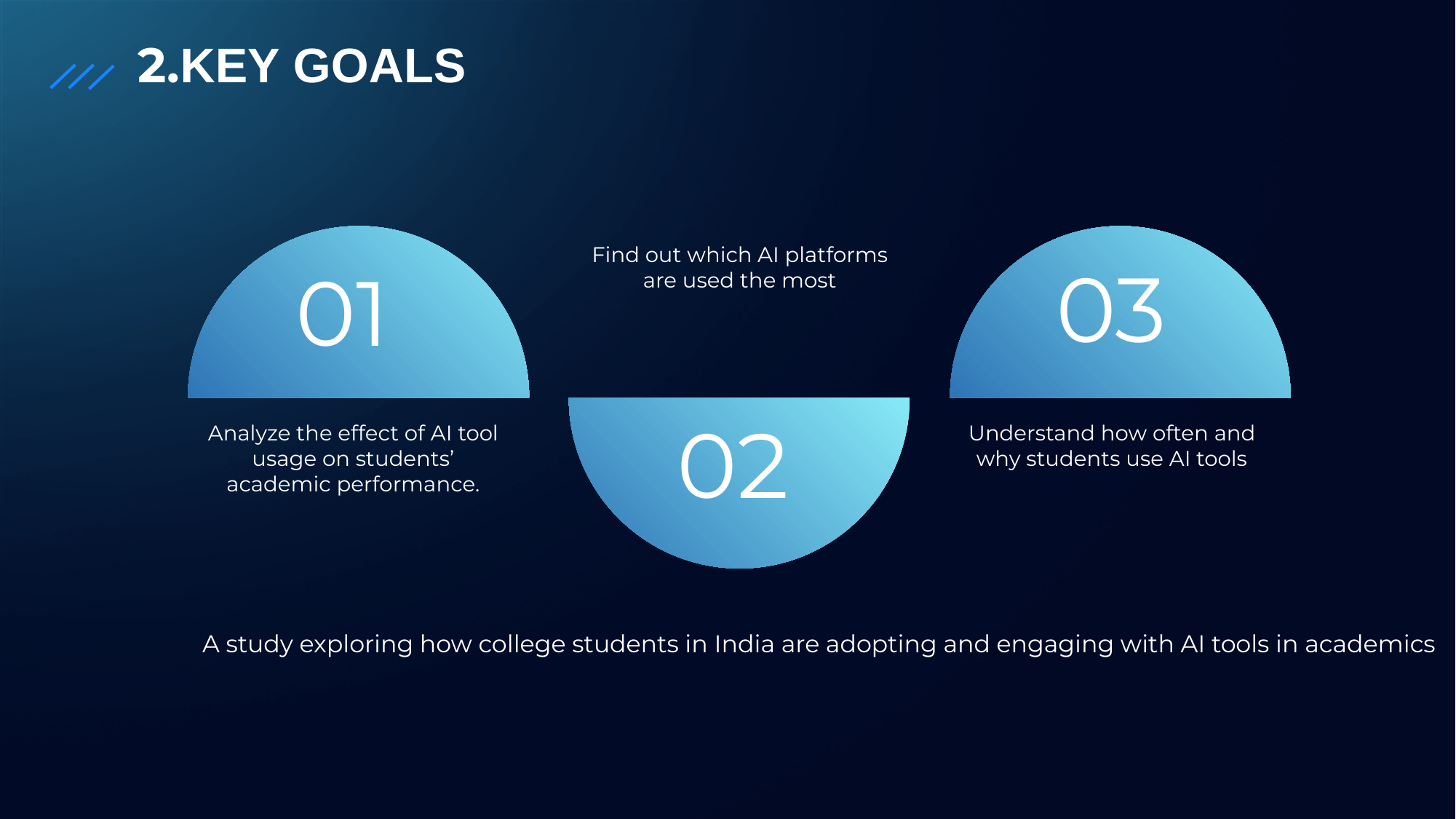

2.KEY GOALS

03

01
Find out which AI platforms are used the most

02
Analyze the effect of AI tool usage on students’ academic performance.

Understand how often and why students use AI tools
A study exploring how college students in India are adopting and engaging with AI tools in academics